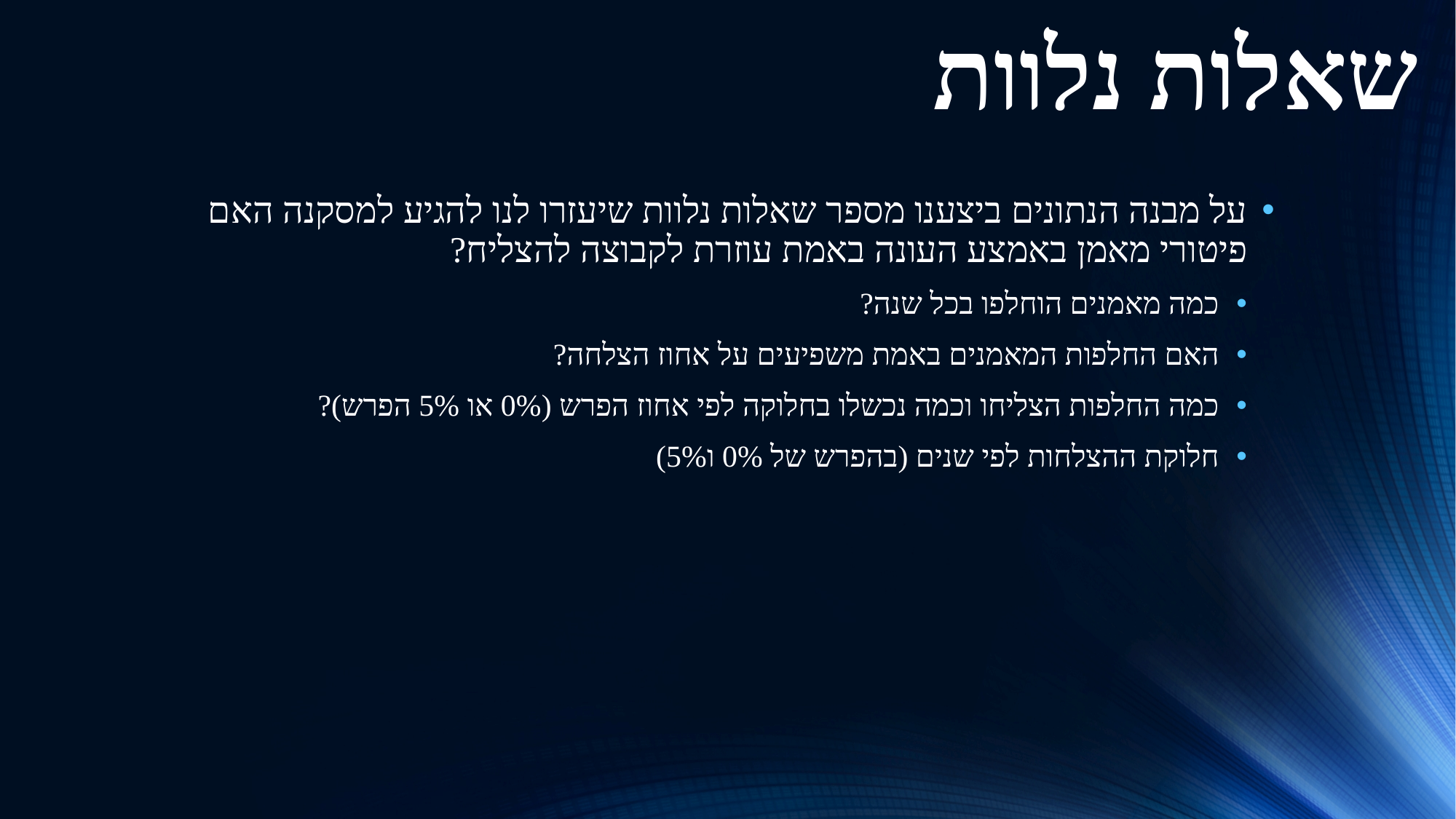

שאלות נלוות
על מבנה הנתונים ביצענו מספר שאלות נלוות שיעזרו לנו להגיע למסקנה האם פיטורי מאמן באמצע העונה באמת עוזרת לקבוצה להצליח?
כמה מאמנים הוחלפו בכל שנה?
האם החלפות המאמנים באמת משפיעים על אחוז הצלחה?
כמה החלפות הצליחו וכמה נכשלו בחלוקה לפי אחוז הפרש (0% או 5% הפרש)?
חלוקת ההצלחות לפי שנים (בהפרש של 0% ו5%)